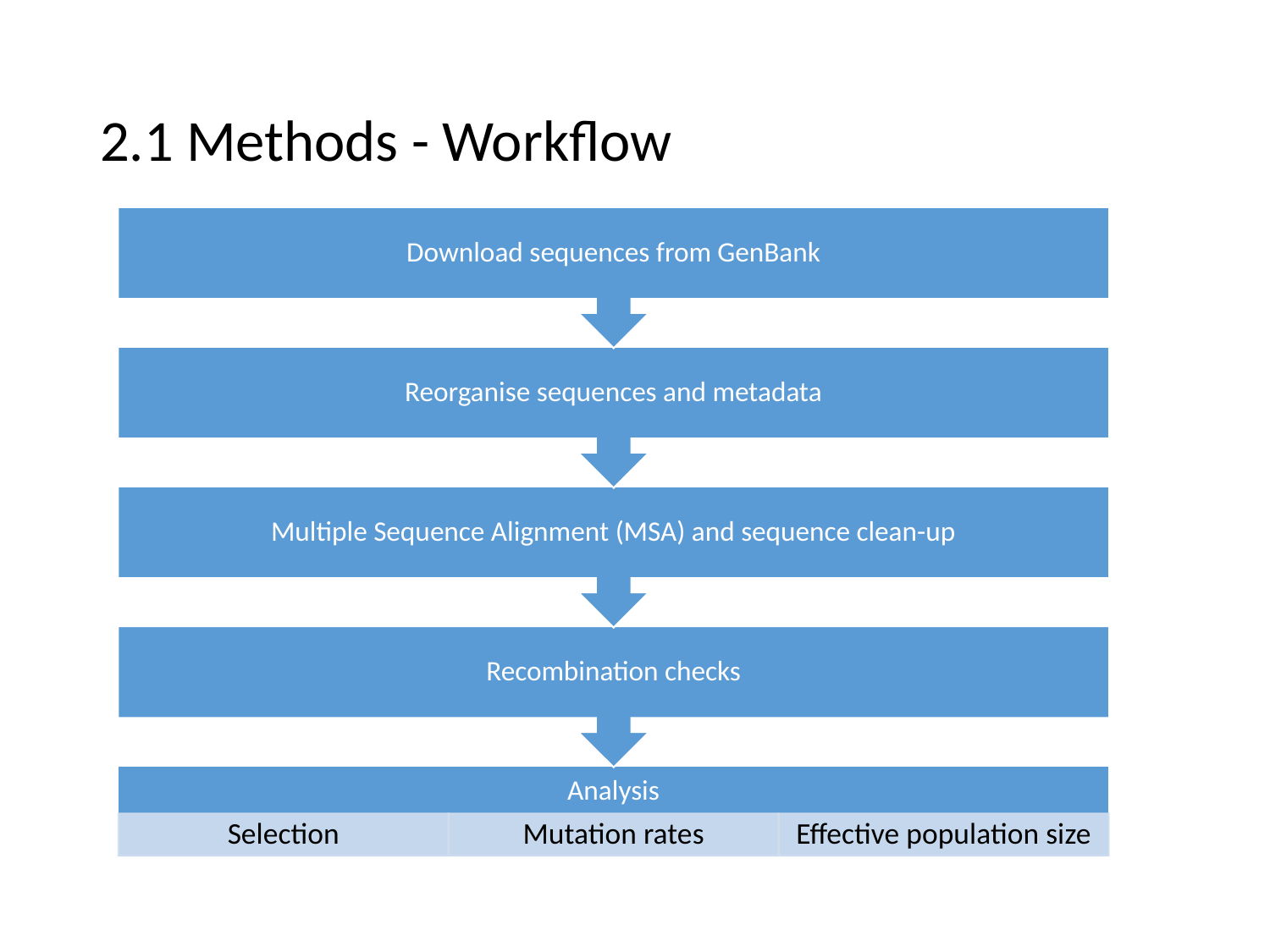

# 2.1 Methods - Workflow
Analysis
Selection
Mutation rates
Effective population size
Recombination checks
Multiple Sequence Alignment (MSA) and sequence clean-up
Reorganise sequences and metadata
Download sequences from GenBank